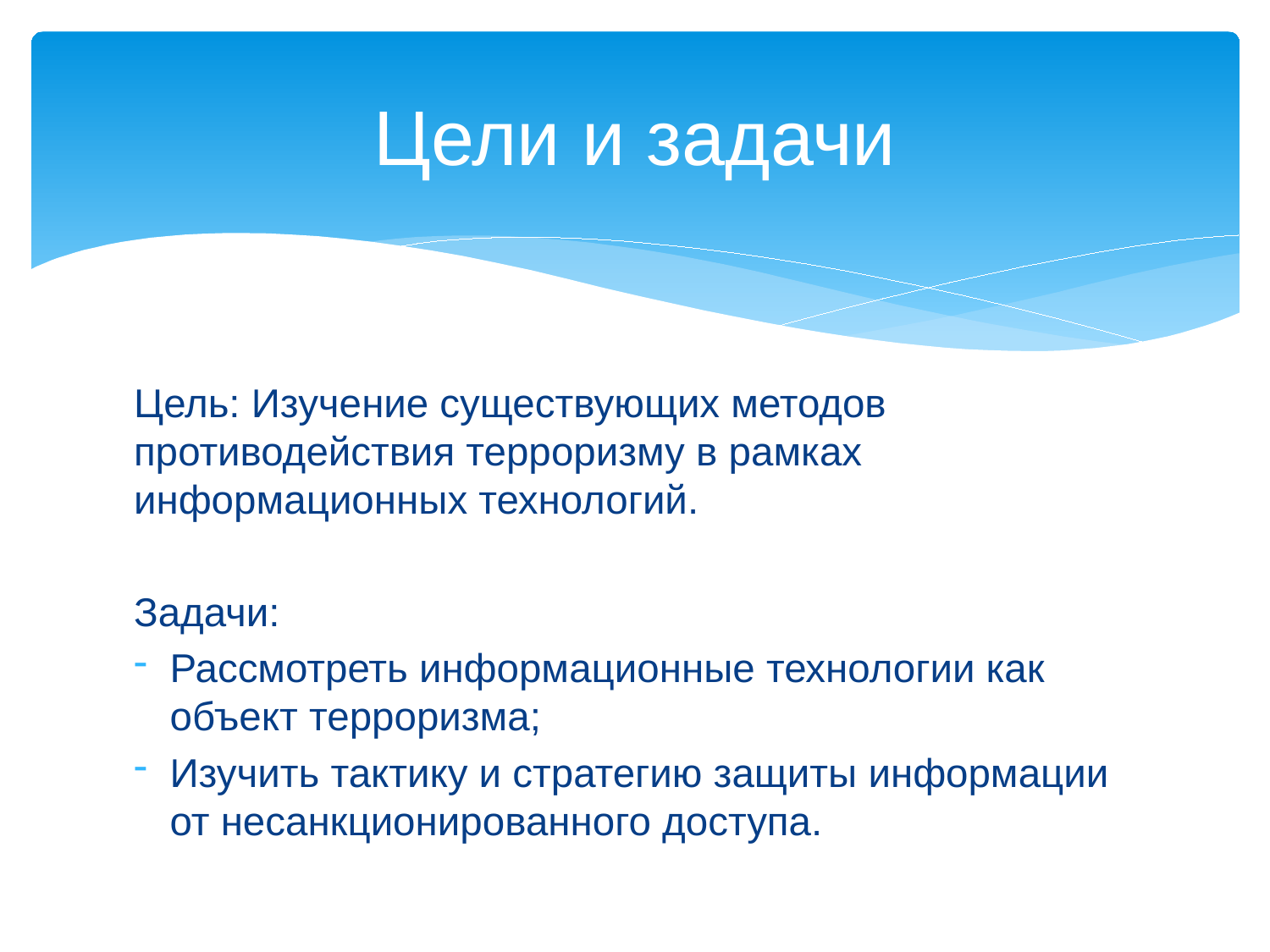

# Цели и задачи
Цель: Изучение существующих методов противодействия терроризму в рамках информационных технологий.

Задачи:
Рассмотреть информационные технологии как объект терроризма;
Изучить тактику и стратегию защиты информации от несанкционированного доступа.